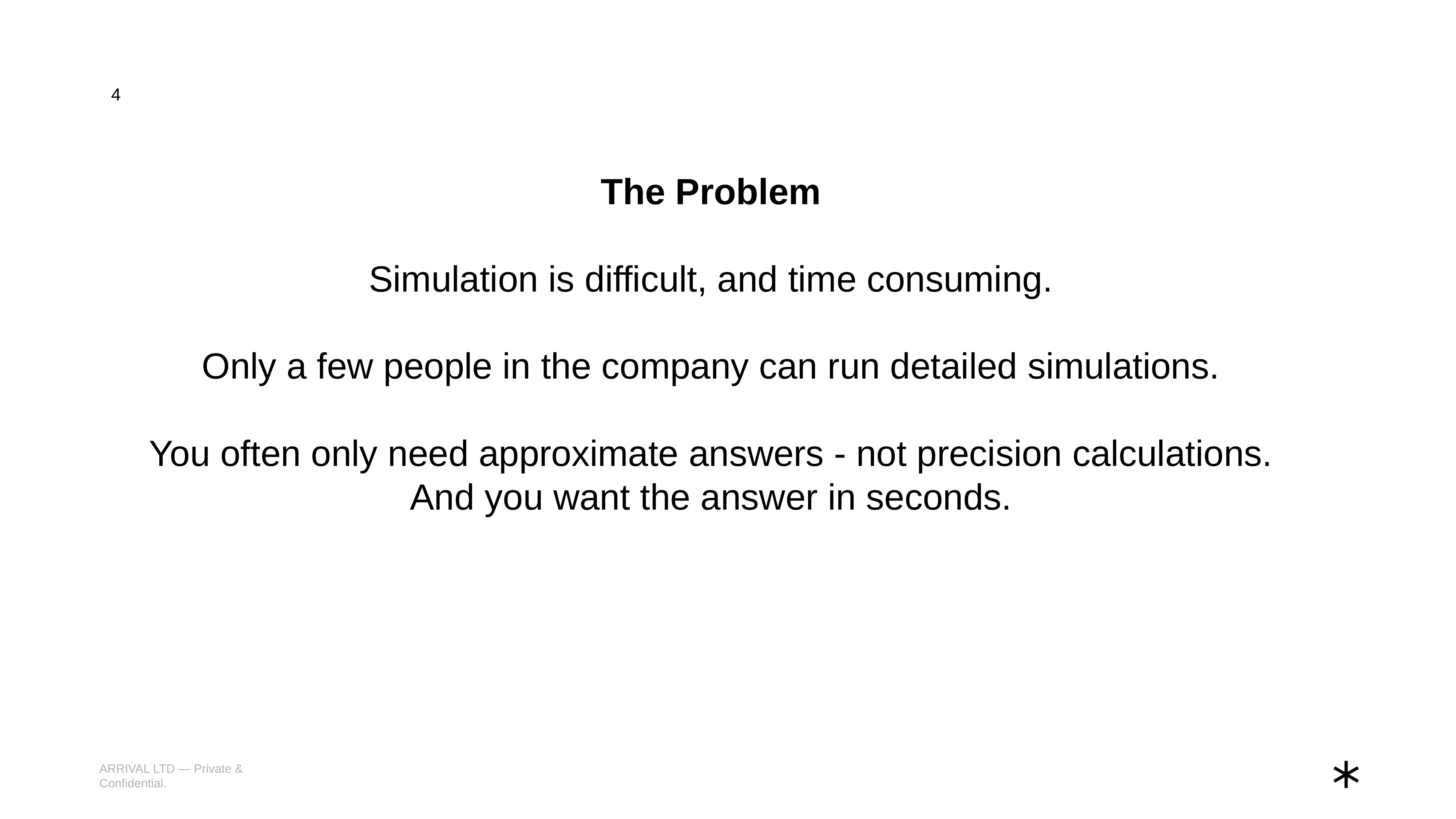

4
The Problem

Simulation is difficult, and time consuming.

Only a few people in the company can run detailed simulations.

You often only need approximate answers - not precision calculations.
And you want the answer in seconds.

ARRIVAL LTD — Private & Confidential.